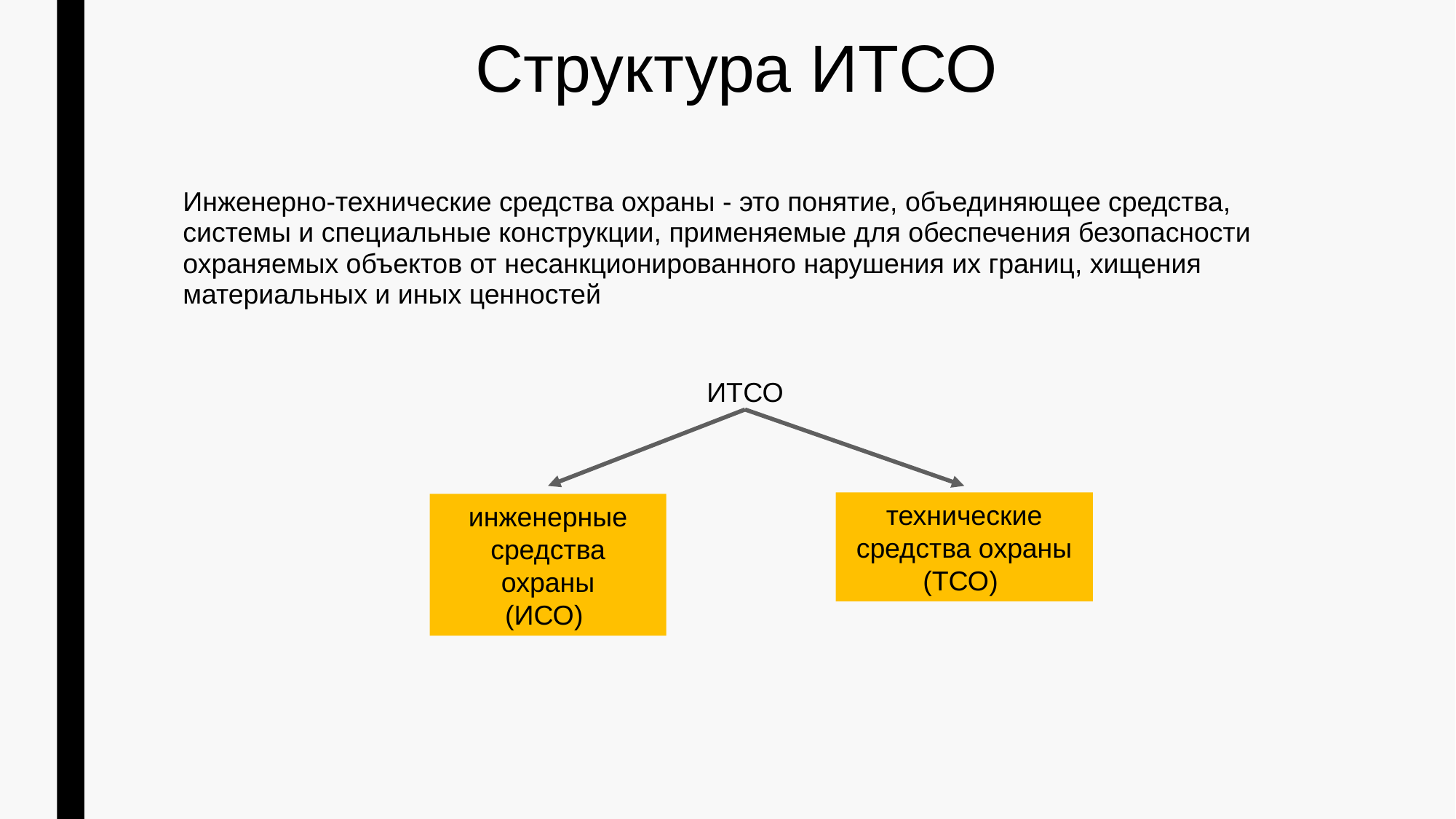

# Структура ИТСО
Инженерно-технические средства охраны - это понятие, объединяющее средства, системы и специальные конструкции, применяемые для обеспечения безопасности охраняемых объектов от несанкционированного нарушения их границ, хищения материальных и иных ценностей

ИТСО
технические средства охраны
(ТСО)
инженерные средства охраны
(ИСО)